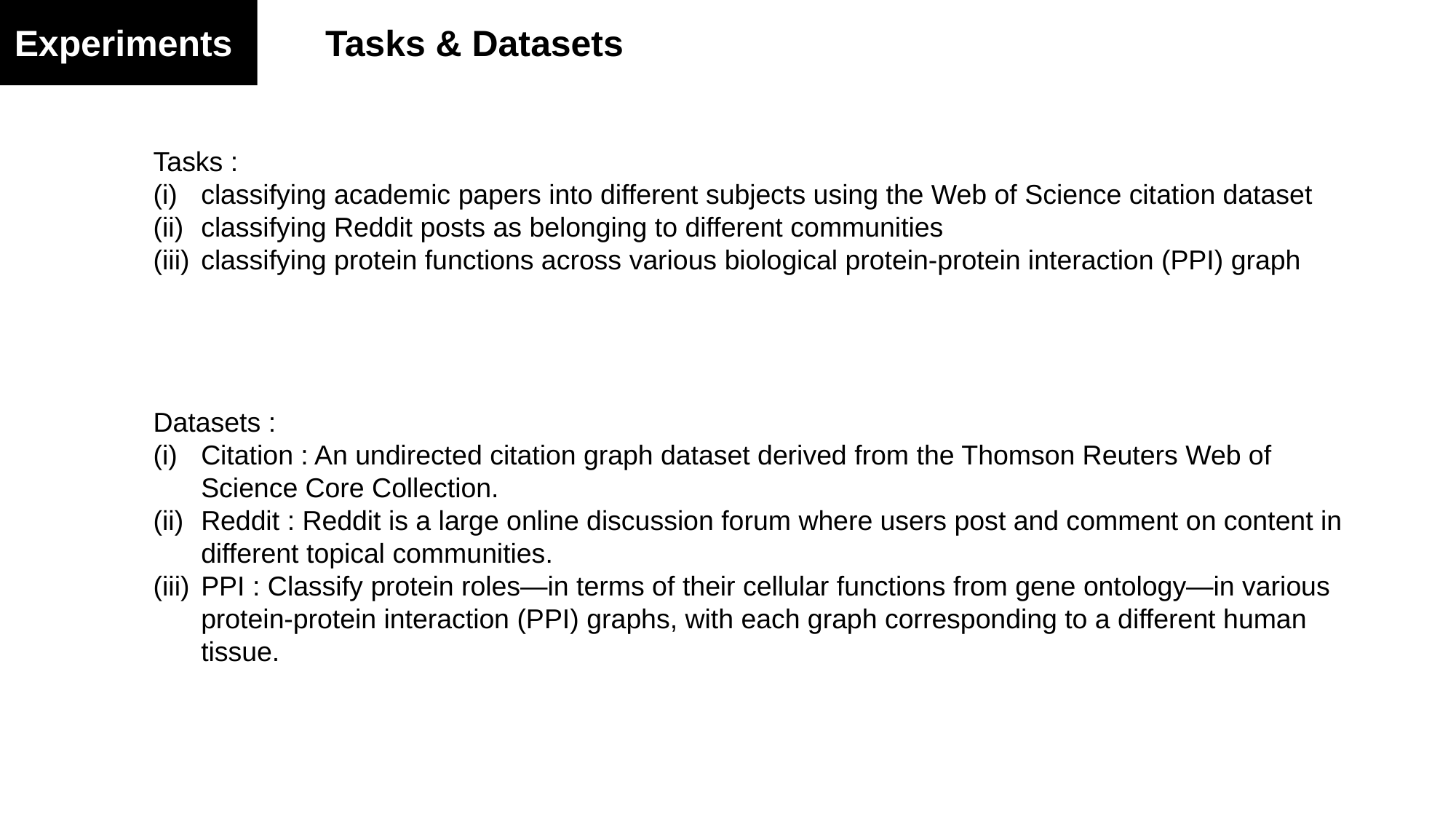

Experiments
Tasks & Datasets
Tasks :
classifying academic papers into different subjects using the Web of Science citation dataset
classifying Reddit posts as belonging to different communities
classifying protein functions across various biological protein-protein interaction (PPI) graph
Datasets :
Citation : An undirected citation graph dataset derived from the Thomson Reuters Web of Science Core Collection.
Reddit : Reddit is a large online discussion forum where users post and comment on content in different topical communities.
PPI : Classify protein roles—in terms of their cellular functions from gene ontology—in various protein-protein interaction (PPI) graphs, with each graph corresponding to a different human tissue.